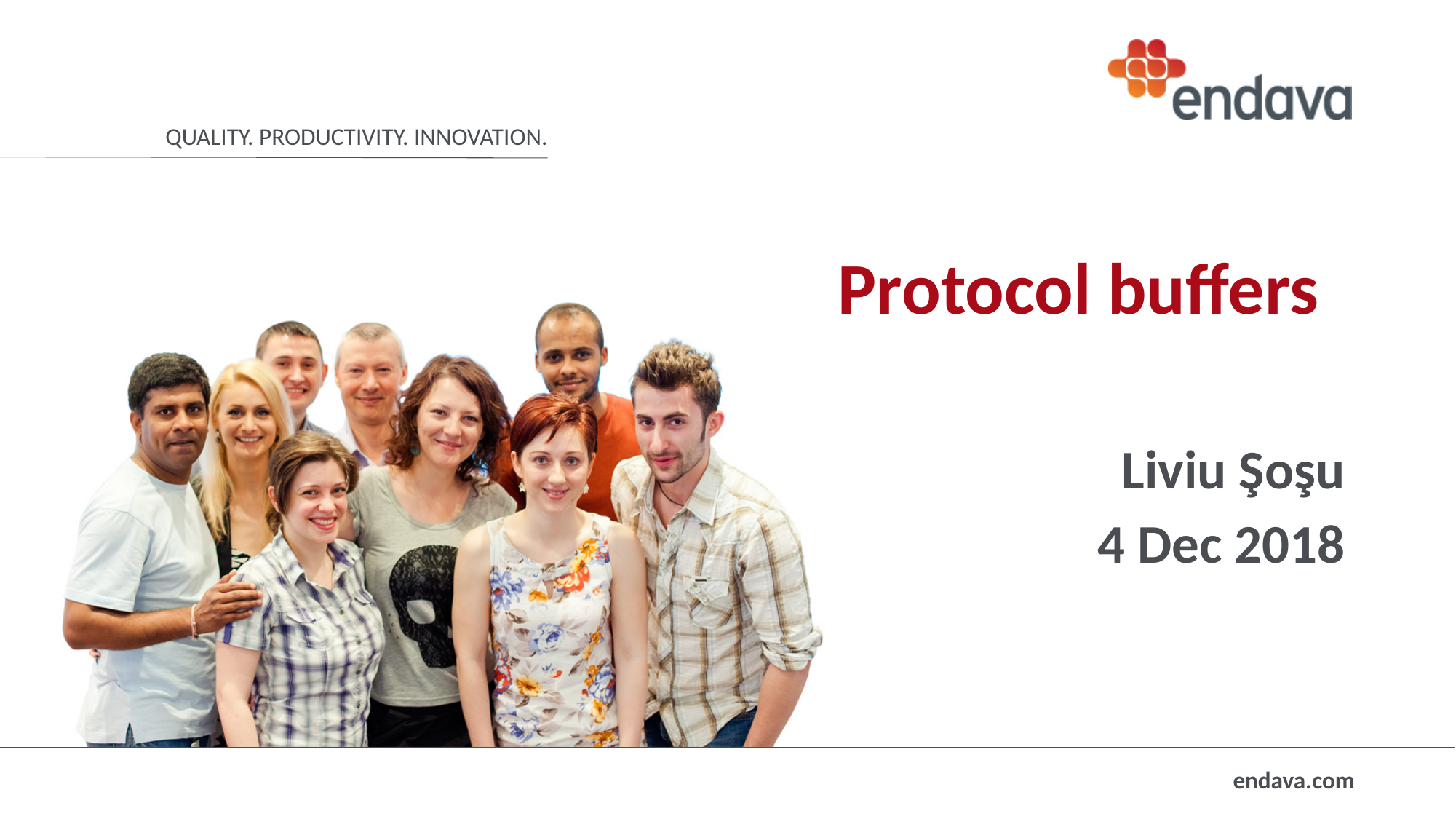

# Protocol buffers
Liviu Şoşu
4 Dec 2018